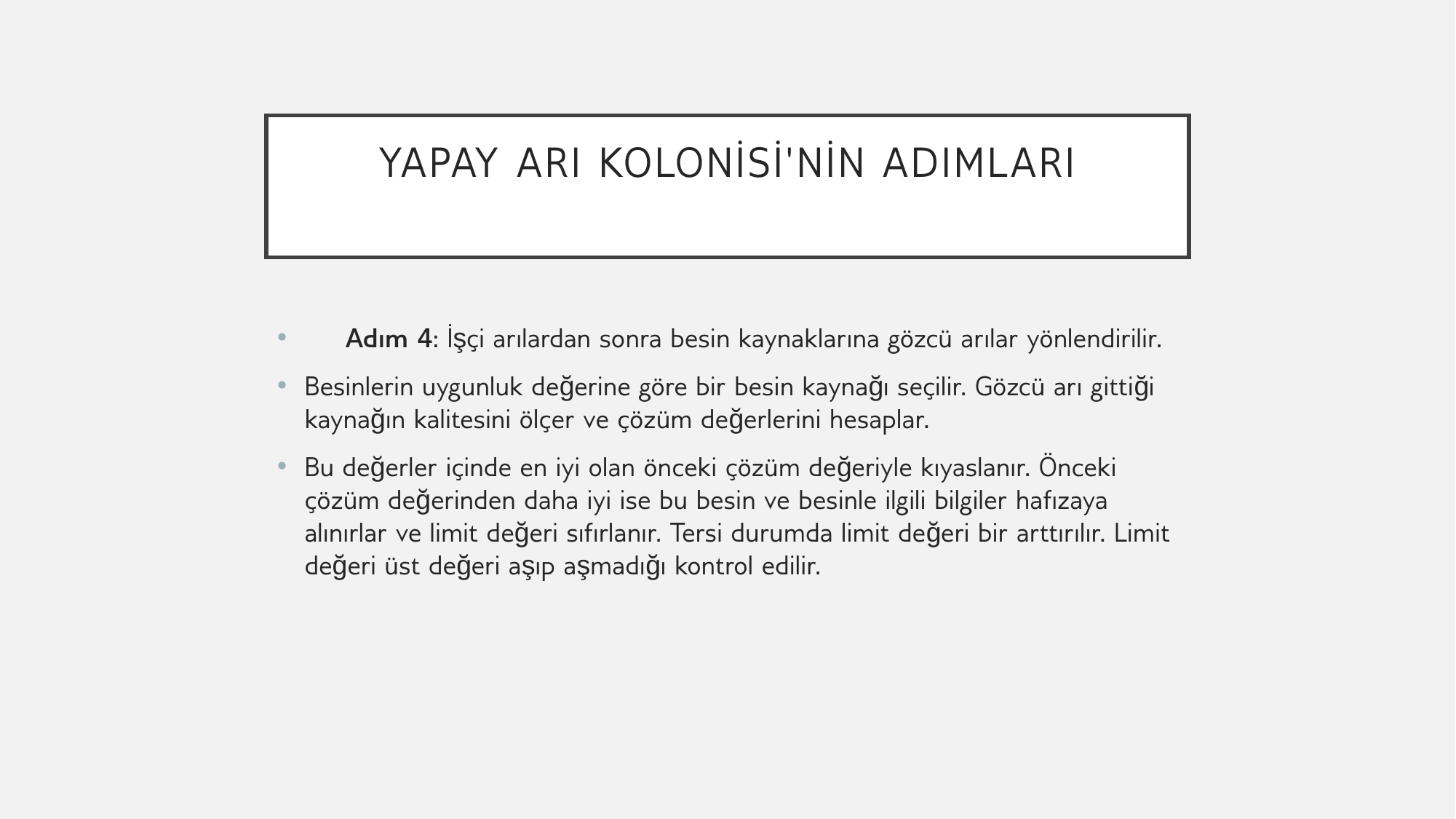

# YAPAY ARI KOLONİSİ'NİN ADIMLARI

     Adım 4: İşçi arılardan sonra besin kaynaklarına gözcü arılar yönlendirilir.
Besinlerin uygunluk değerine göre bir besin kaynağı seçilir. Gözcü arı gittiği kaynağın kalitesini ölçer ve çözüm değerlerini hesaplar.
Bu değerler içinde en iyi olan önceki çözüm değeriyle kıyaslanır. Önceki çözüm değerinden daha iyi ise bu besin ve besinle ilgili bilgiler hafızaya alınırlar ve limit değeri sıfırlanır. Tersi durumda limit değeri bir arttırılır. Limit değeri üst değeri aşıp aşmadığı kontrol edilir.